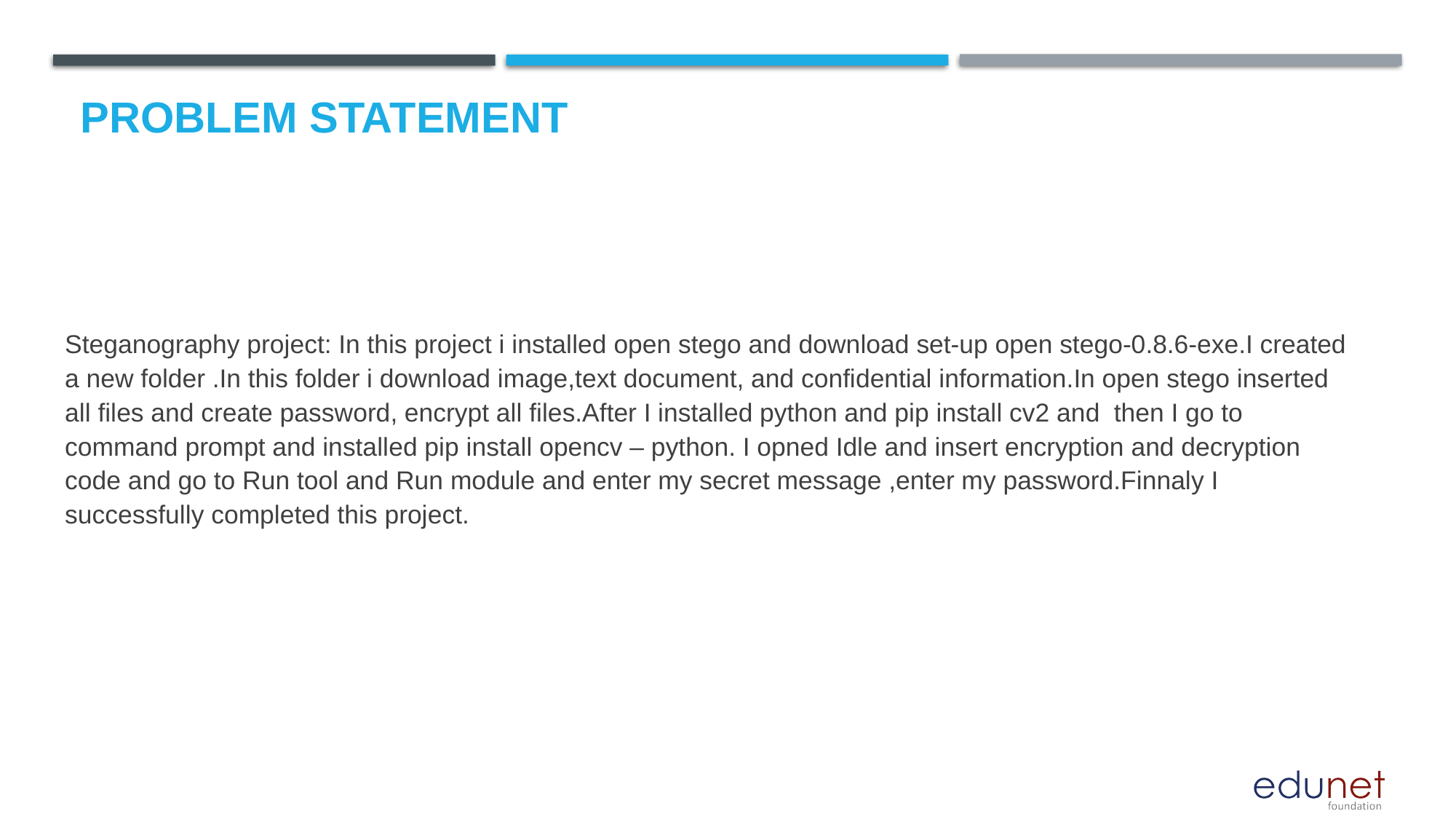

# Problem Statement
Steganography project: In this project i installed open stego and download set-up open stego-0.8.6-exe.I created a new folder .In this folder i download image,text document, and confidential information.In open stego inserted all files and create password, encrypt all files.After I installed python and pip install cv2 and  then I go to command prompt and installed pip install opencv – python. I opned Idle and insert encryption and decryption code and go to Run tool and Run module and enter my secret message ,enter my password.Finnaly I successfully completed this project.